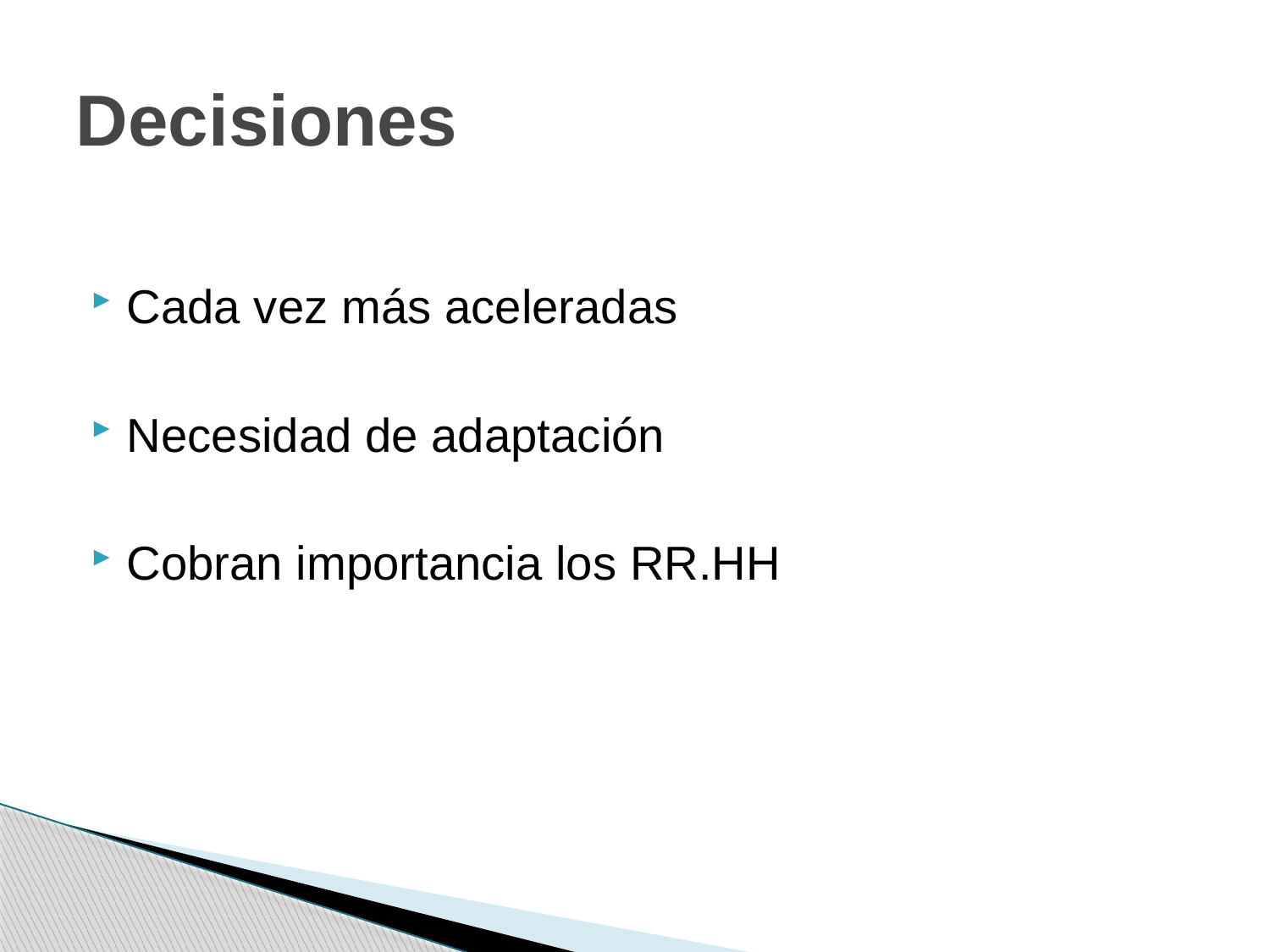

# Decisiones

Cada vez más aceleradas

Necesidad de adaptación

Cobran importancia los RR.HH